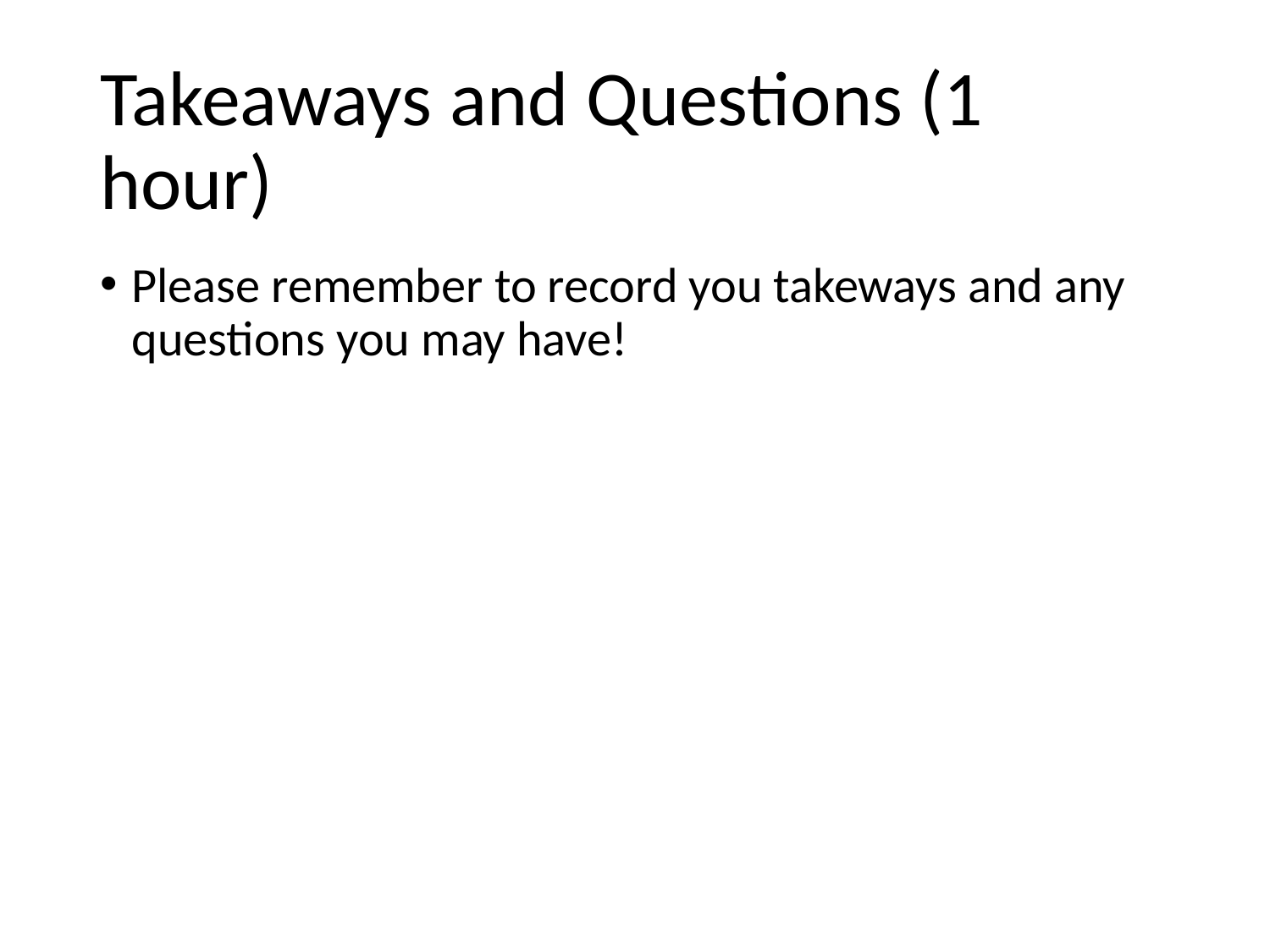

# Takeaways and Questions (1 hour)
Please remember to record you takeways and any questions you may have!